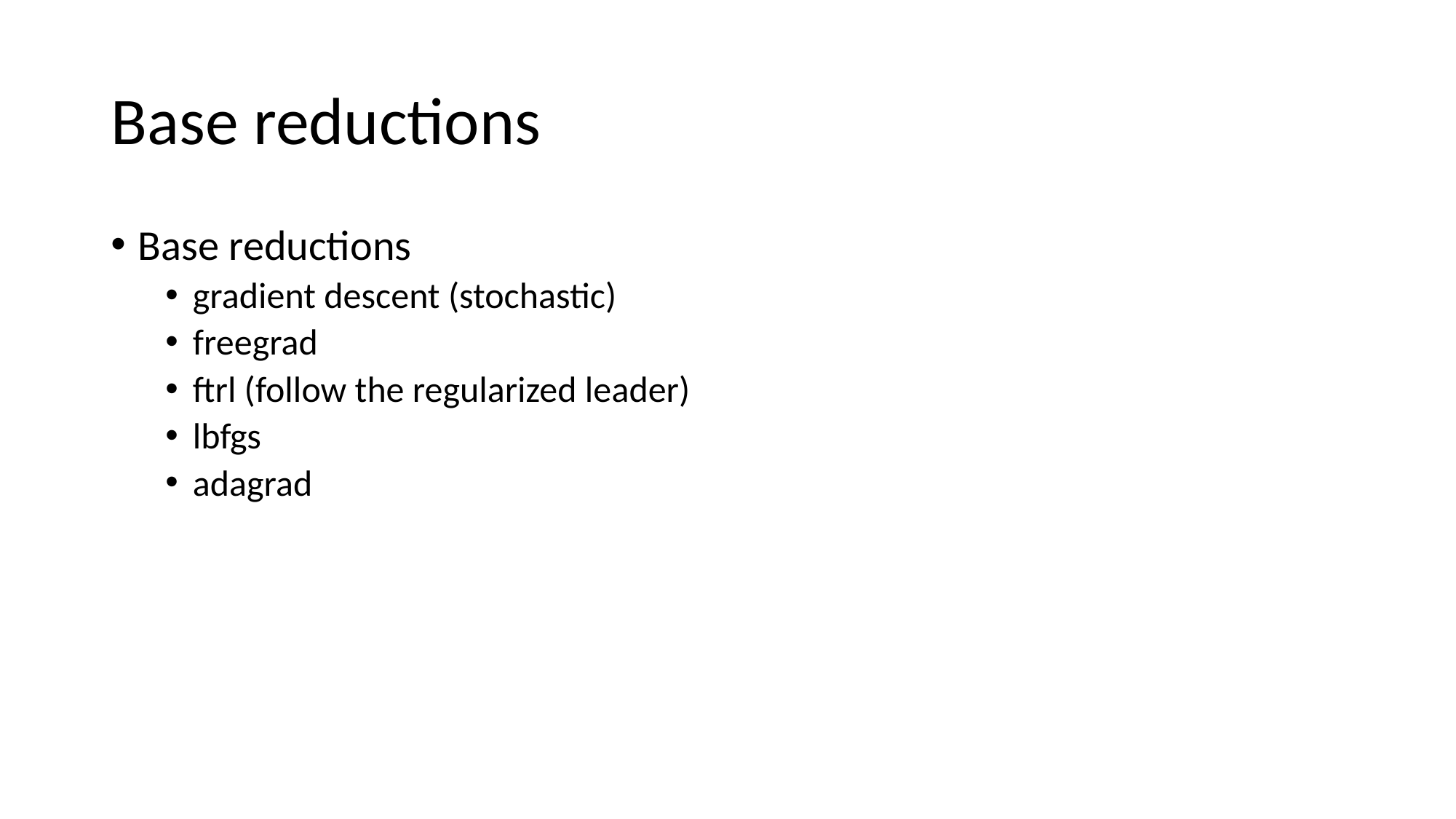

# Base reductions
Base reductions
gradient descent (stochastic)
freegrad
ftrl (follow the regularized leader)
lbfgs
adagrad